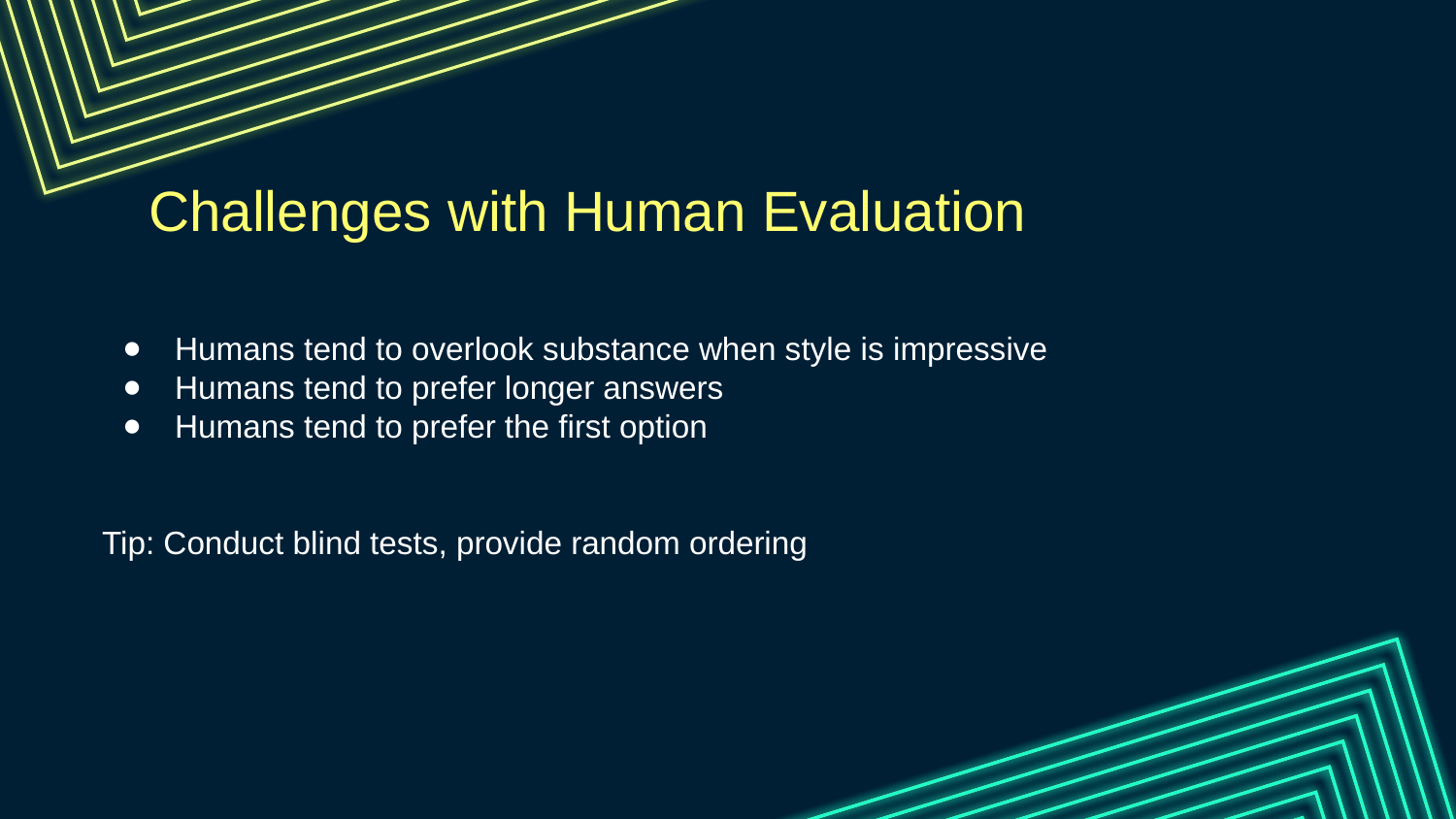

# Challenges with Human Evaluation

Humans tend to overlook substance when style is impressive
Humans tend to prefer longer answers
Humans tend to prefer the first option

Tip: Conduct blind tests, provide random ordering